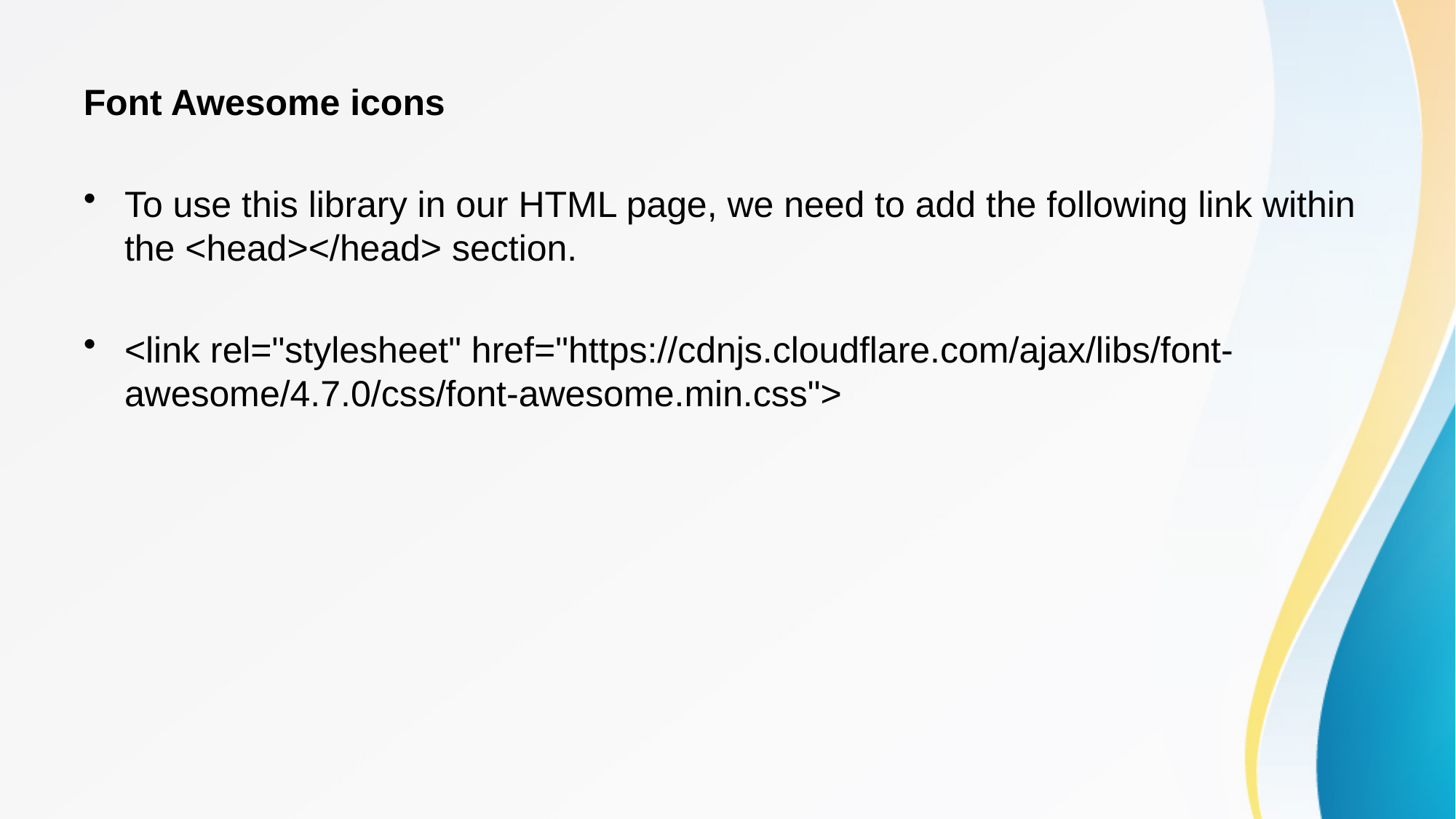

Font Awesome icons

To use this library in our HTML page, we need to add the following link within the <head></head> section.

<link rel="stylesheet" href="https://cdnjs.cloudflare.com/ajax/libs/font-awesome/4.7.0/css/font-awesome.min.css">